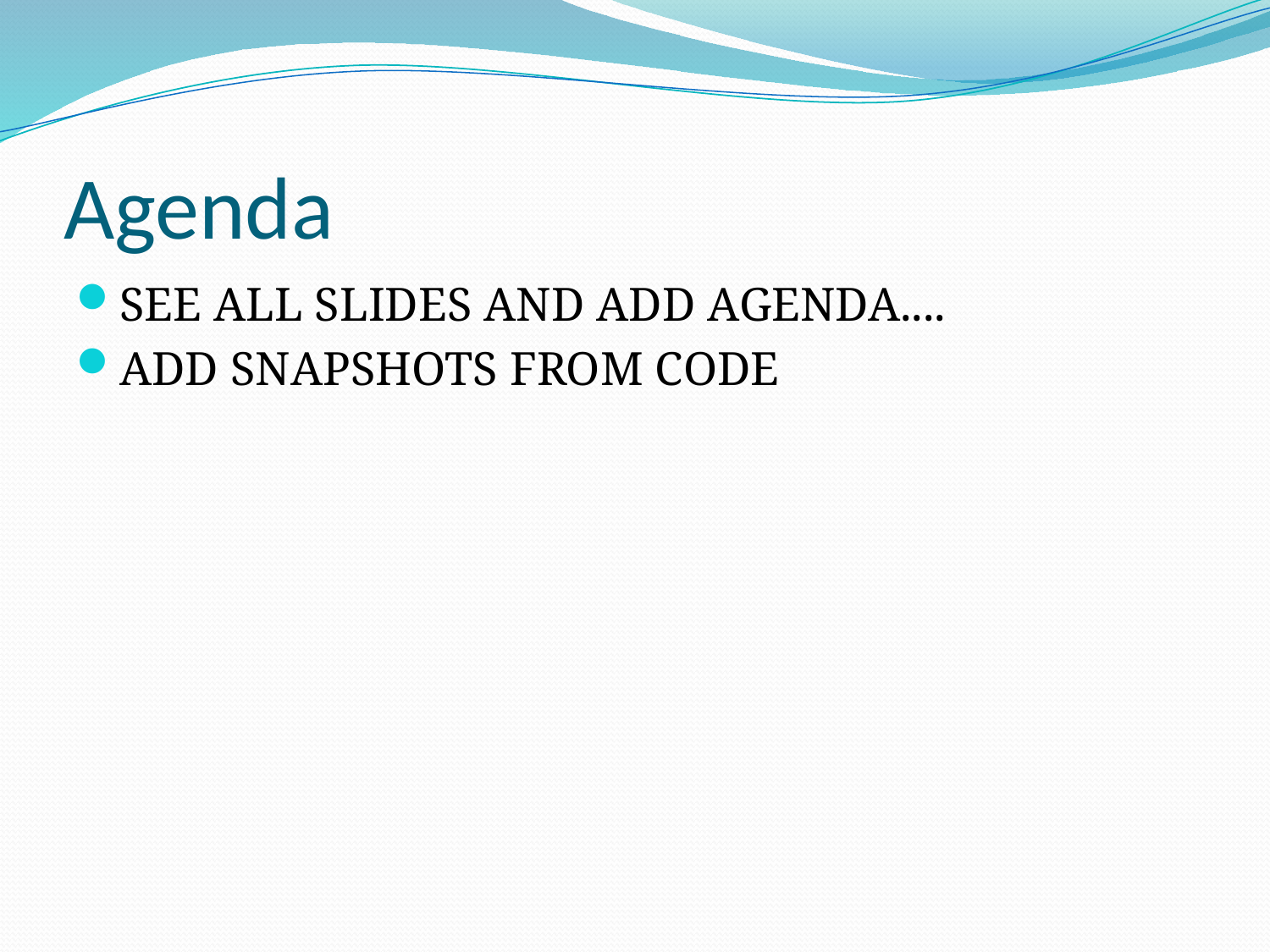

# Agenda
SEE ALL SLIDES AND ADD AGENDA....
ADD SNAPSHOTS FROM CODE